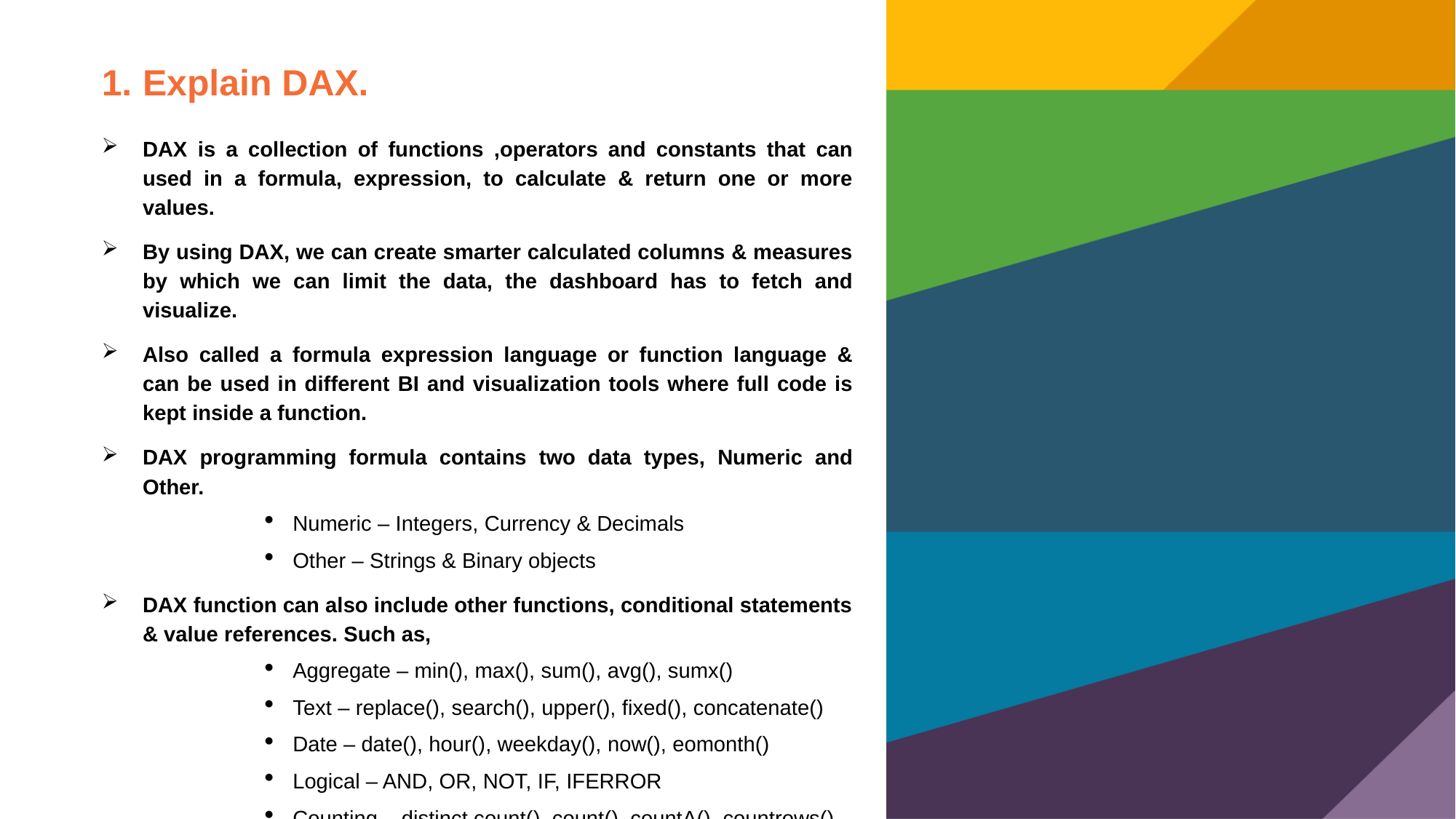

# Explain DAX.
DAX is a collection of functions ,operators and constants that can used in a formula, expression, to calculate & return one or more values.
By using DAX, we can create smarter calculated columns & measures by which we can limit the data, the dashboard has to fetch and visualize.
Also called a formula expression language or function language & can be used in different BI and visualization tools where full code is kept inside a function.
DAX programming formula contains two data types, Numeric and Other.
Numeric – Integers, Currency & Decimals
Other – Strings & Binary objects
DAX function can also include other functions, conditional statements & value references. Such as,
Aggregate – min(), max(), sum(), avg(), sumx()
Text – replace(), search(), upper(), fixed(), concatenate()
Date – date(), hour(), weekday(), now(), eomonth()
Logical – AND, OR, NOT, IF, IFERROR
Counting – distinct count(), count(), countA(), countrows(), countblank()
Information – isblank(), isnumber(), istext(), isnontext(), iserror()